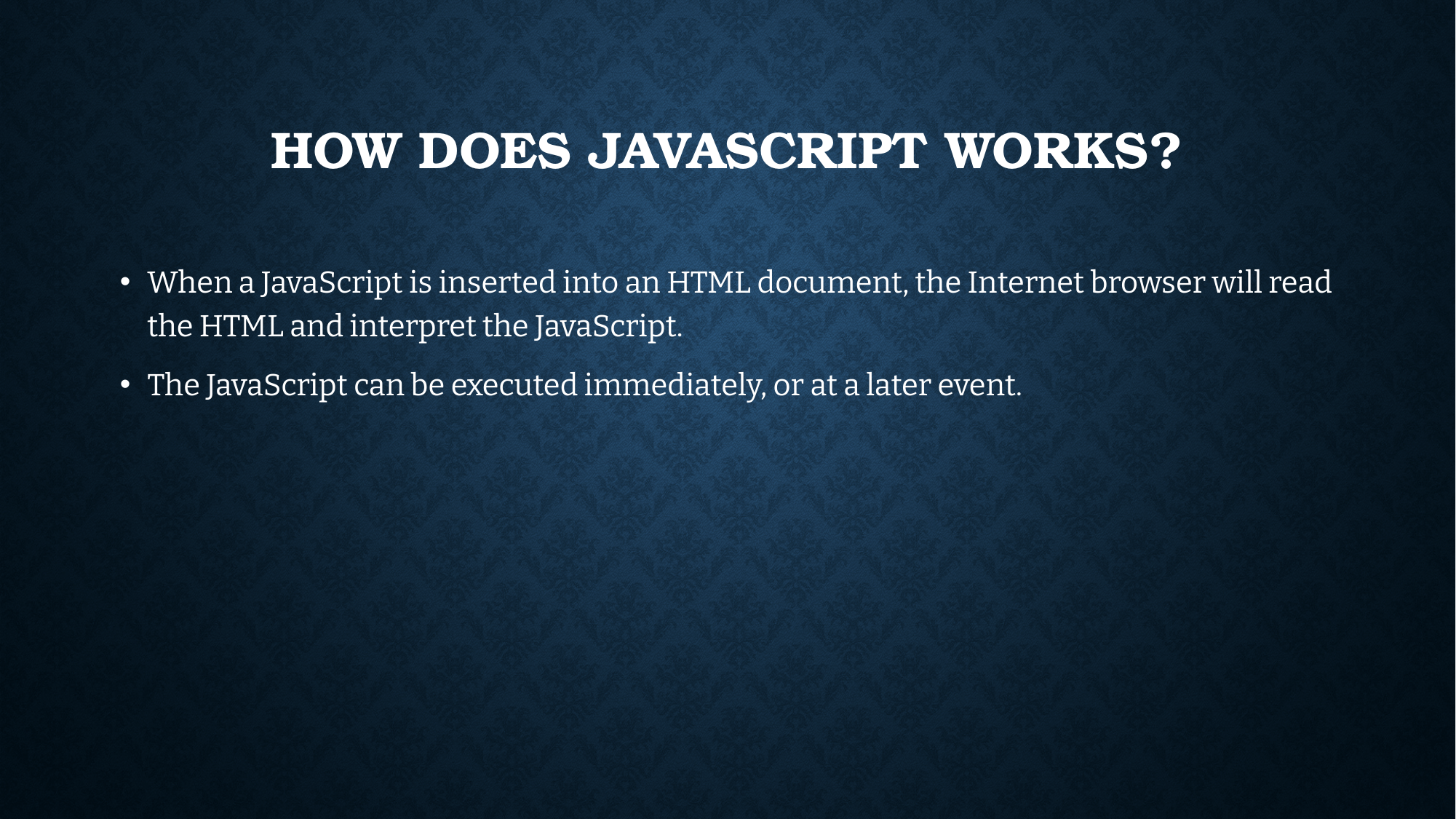

# How does JavaScript works?
When a JavaScript is inserted into an HTML document, the Internet browser will read the HTML and interpret the JavaScript.
The JavaScript can be executed immediately, or at a later event.